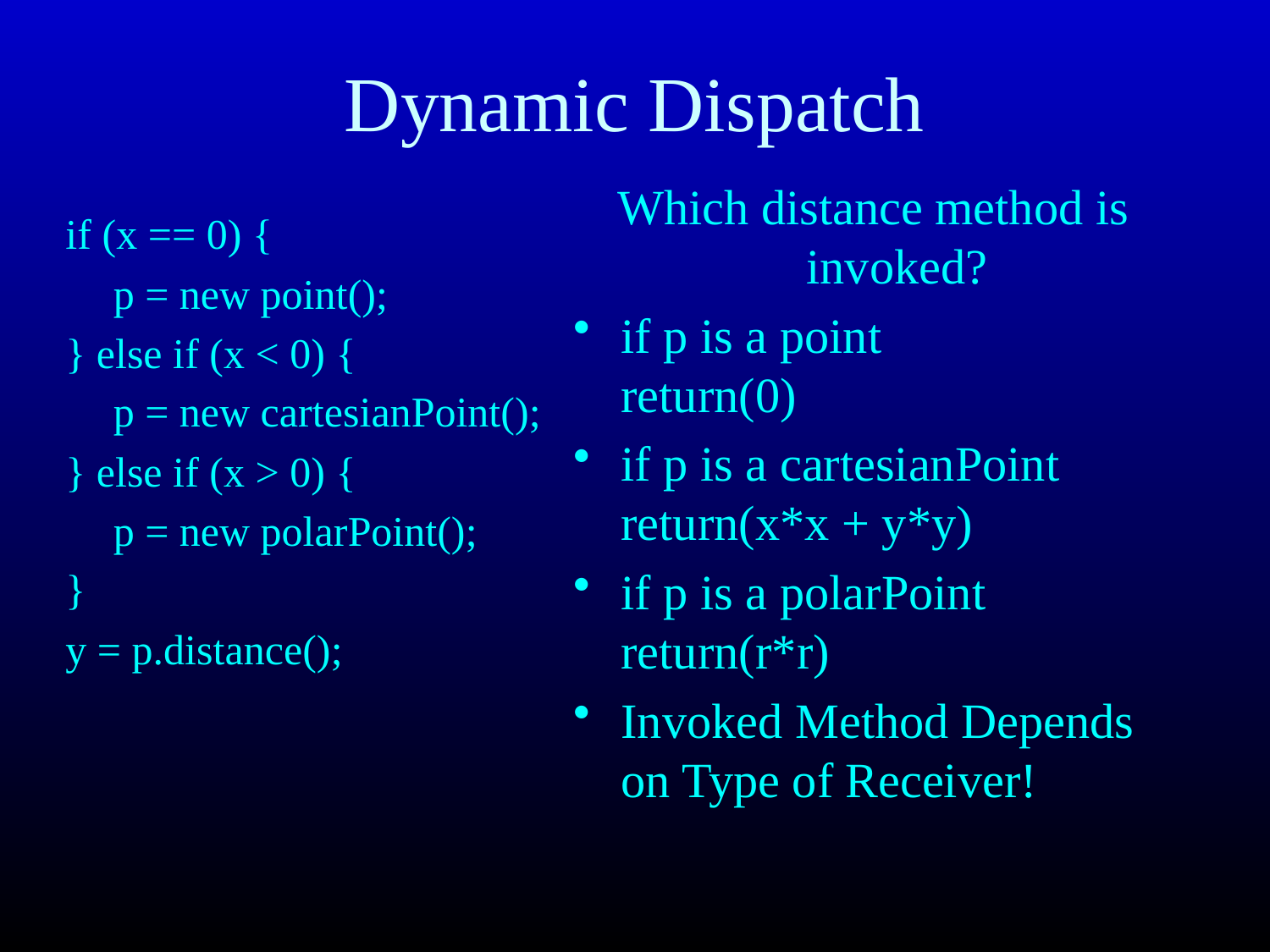

# Dynamic Dispatch
Which distance method is invoked?
if p is a point		return(0)
if p is a cartesianPoint return(x*x + y*y)
if p is a polarPoint return(r*r)
Invoked Method Depends on Type of Receiver!

if (x == 0) {
	p = new point();
} else if (x < 0) {
	p = new cartesianPoint();
} else if (x > 0) {
	p = new polarPoint();
}
y = p.distance();